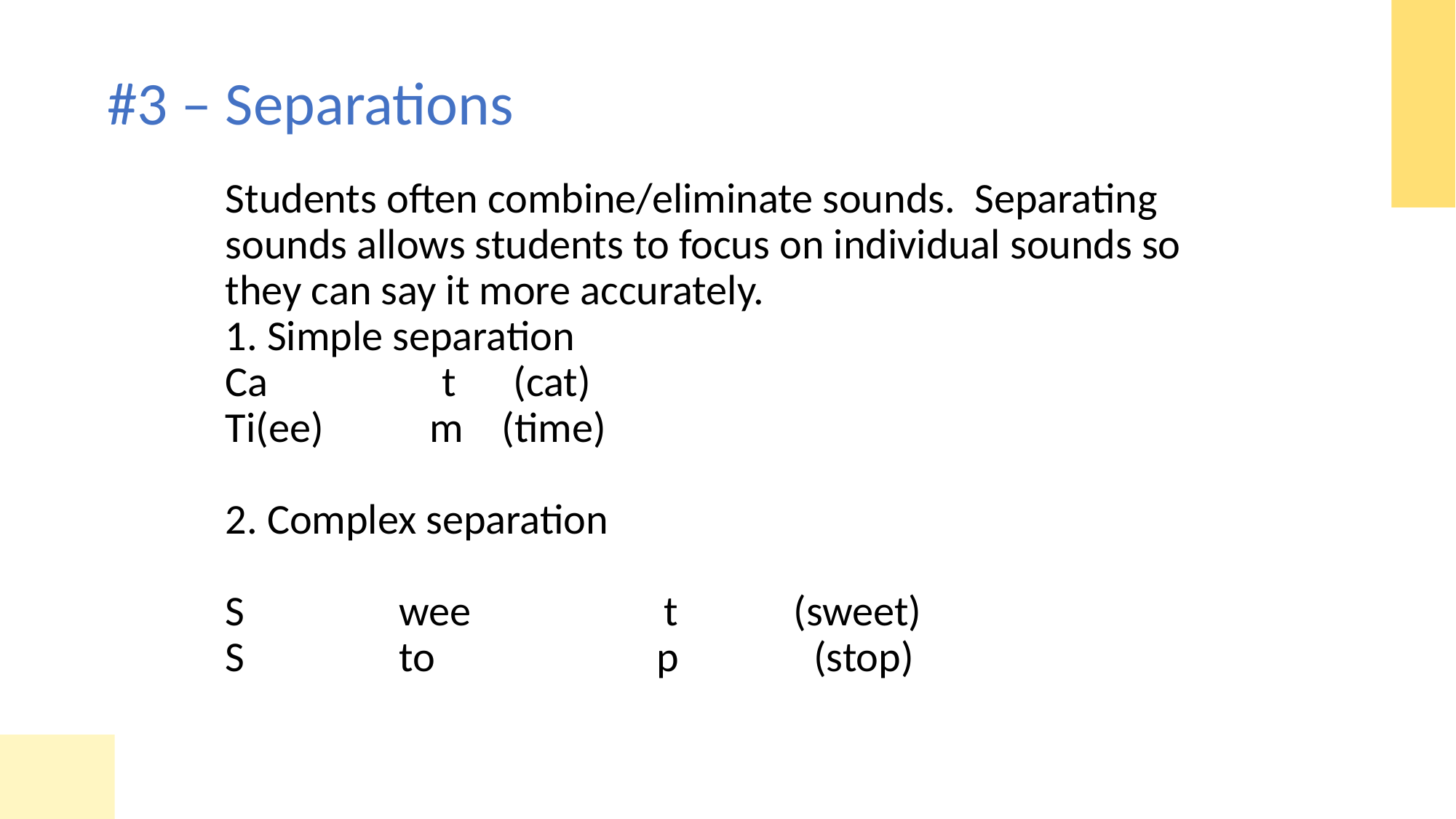

# #3 – Separations
Students often combine/eliminate sounds.  Separating sounds allows students to focus on individual sounds so they can say it more accurately.
1. Simple separation
Ca                  t      (cat)
Ti(ee)           m    (time)

2. Complex separation

S                wee                    t            (sweet)
S                to                       p              (stop)